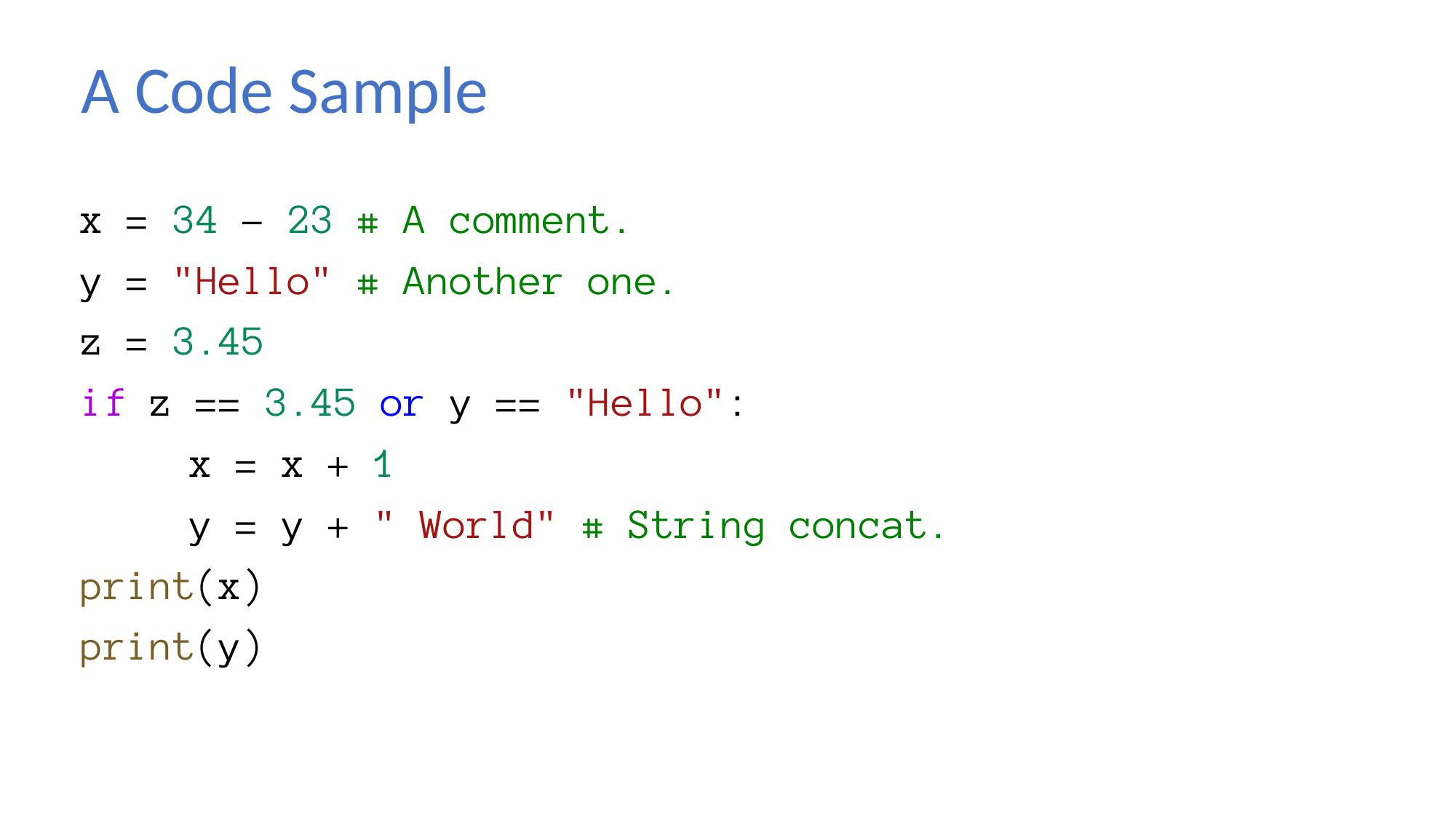

# A Code Sample
x = 34 - 23 # A comment.
y = "Hello" # Another one.
z = 3.45
if z == 3.45 or y == "Hello":
	x = x + 1
	y = y + " World" # String concat.
print(x)
print(y)